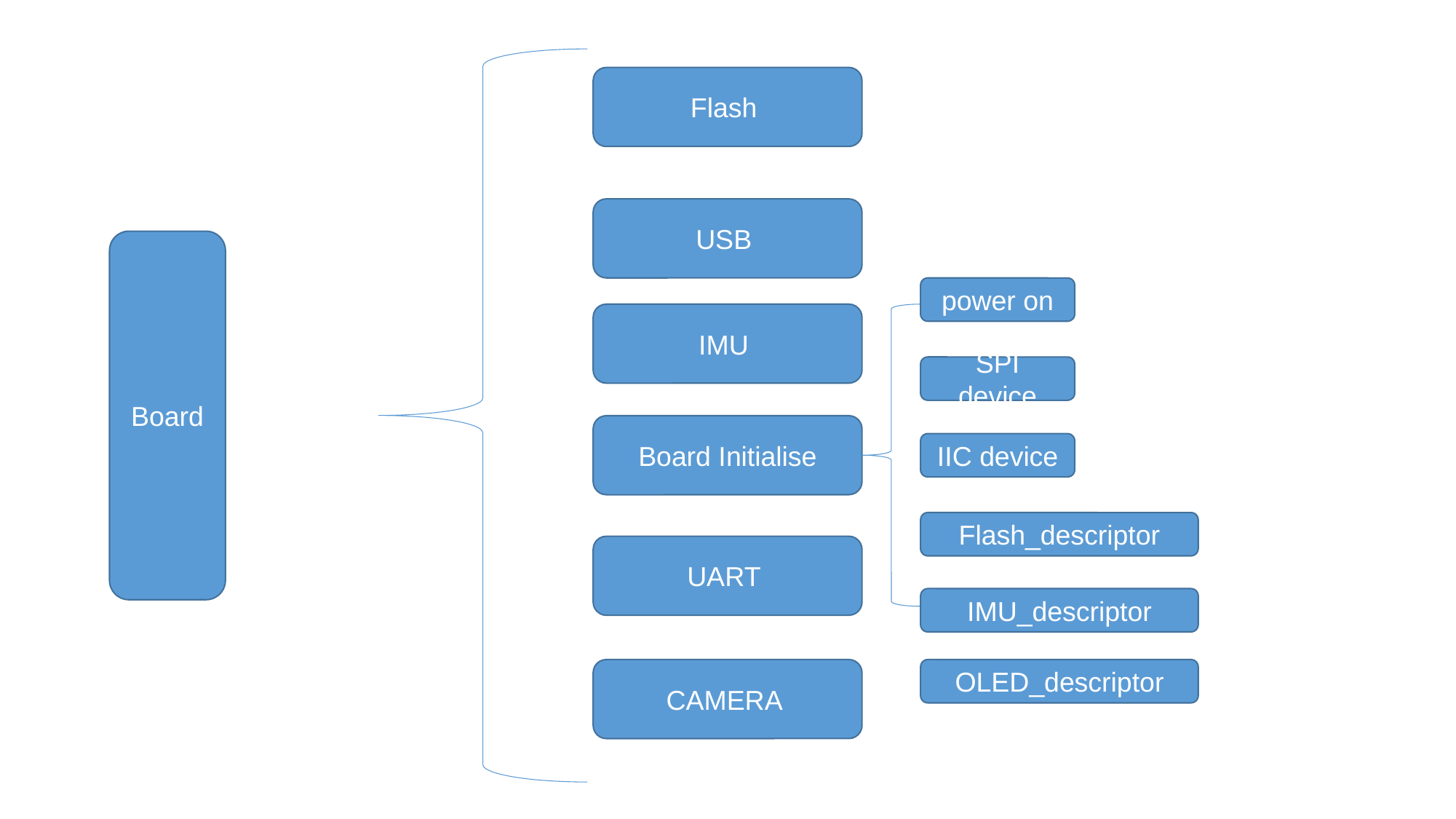

Flash
USB
Board
power on
IMU

SPI device
Board Initialise
IIC device
Flash_descriptor
UART
IMU_descriptor
CAMERA
OLED_descriptor